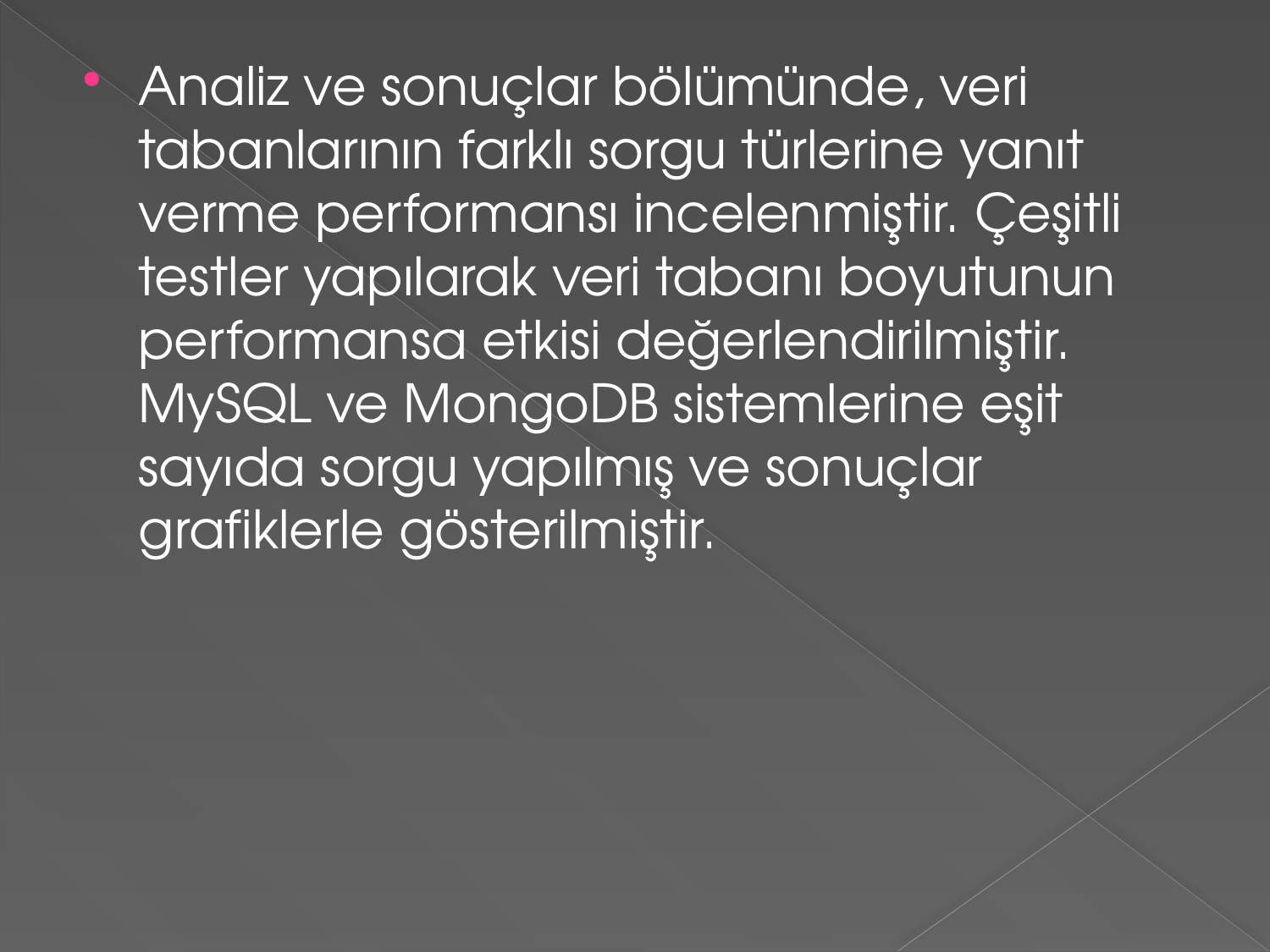

Analiz ve sonuçlar bölümünde, veri tabanlarının farklı sorgu türlerine yanıt verme performansı incelenmiştir. Çeşitli testler yapılarak veri tabanı boyutunun performansa etkisi değerlendirilmiştir. MySQL ve MongoDB sistemlerine eşit sayıda sorgu yapılmış ve sonuçlar grafiklerle gösterilmiştir.